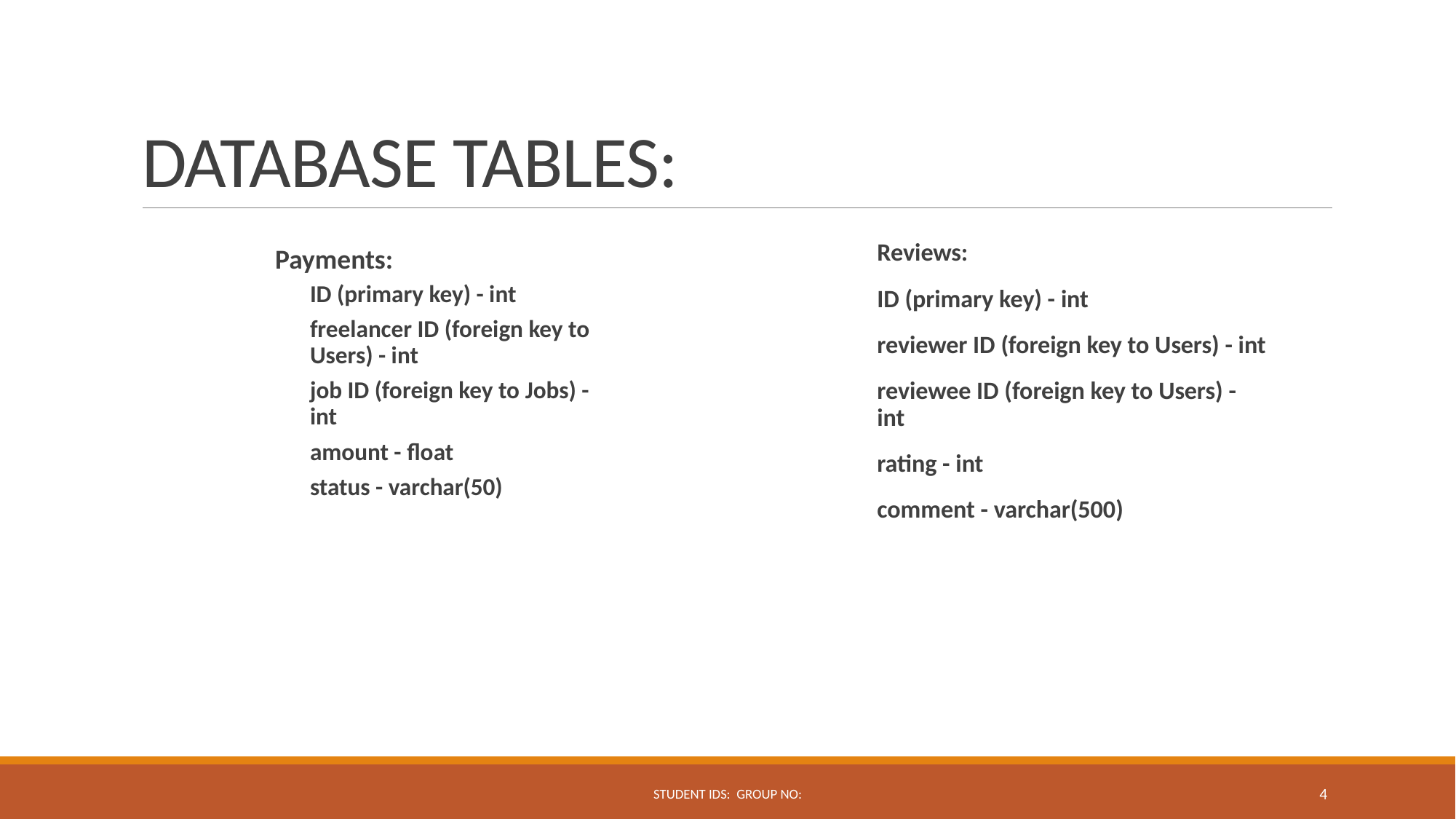

# DATABASE TABLES:
Reviews:
ID (primary key) - int
reviewer ID (foreign key to Users) - int
reviewee ID (foreign key to Users) - int
rating - int
comment - varchar(500)
Payments:
ID (primary key) - int
freelancer ID (foreign key to Users) - int
job ID (foreign key to Jobs) - int
amount - float
status - varchar(50)
Student IDs:  Group No:
4